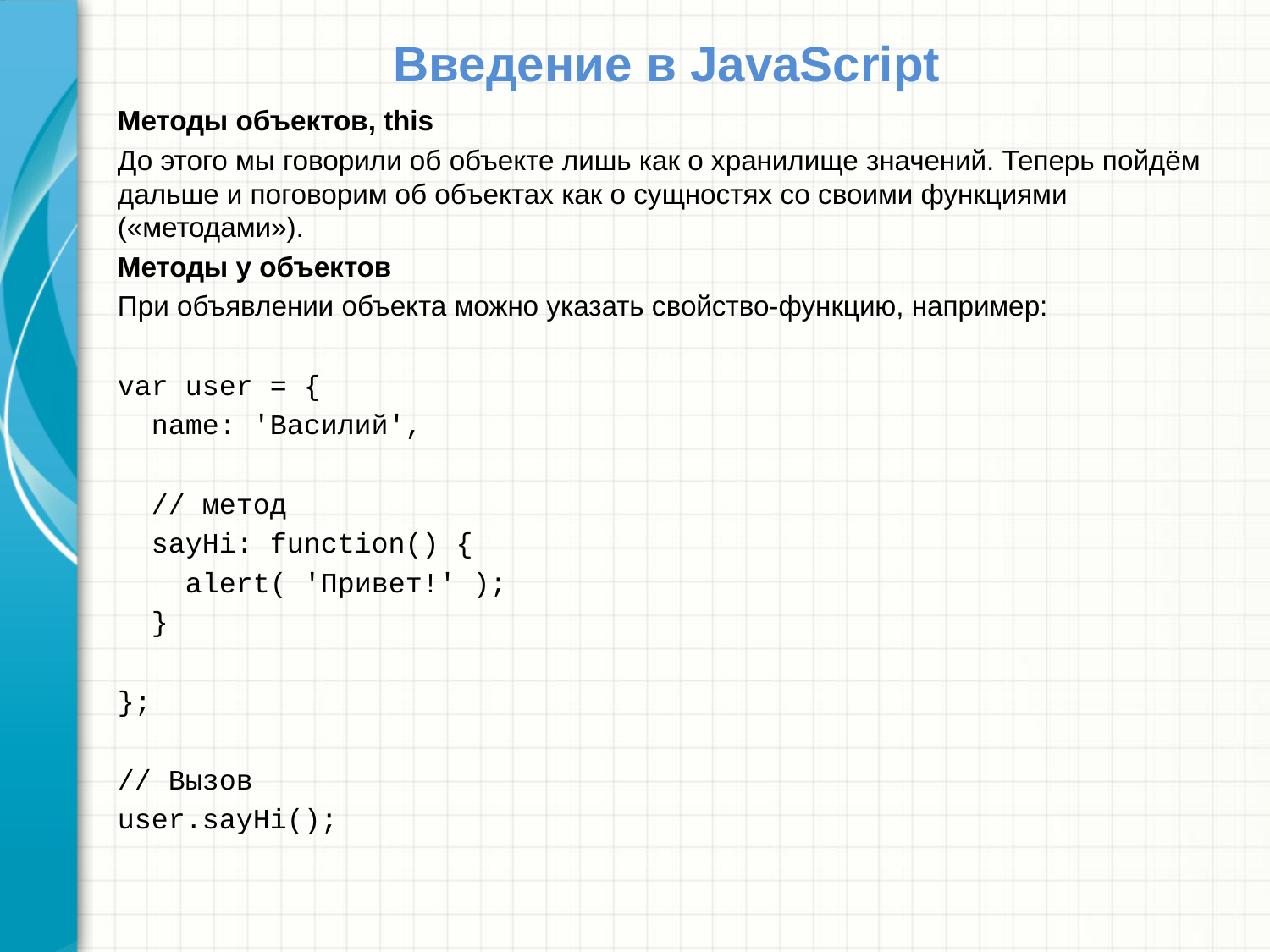

# Введение в JavaScript
Методы объектов, this
До этого мы говорили об объекте лишь как о хранилище значений. Теперь пойдём дальше и поговорим об объектах как о сущностях со своими функциями («методами»).
Методы у объектов
При объявлении объекта можно указать свойство-функцию, например:

var user = {
  name: 'Василий',

  // метод
  sayHi: function() {
    alert( 'Привет!' );
  }

};

// Вызов
user.sayHi();